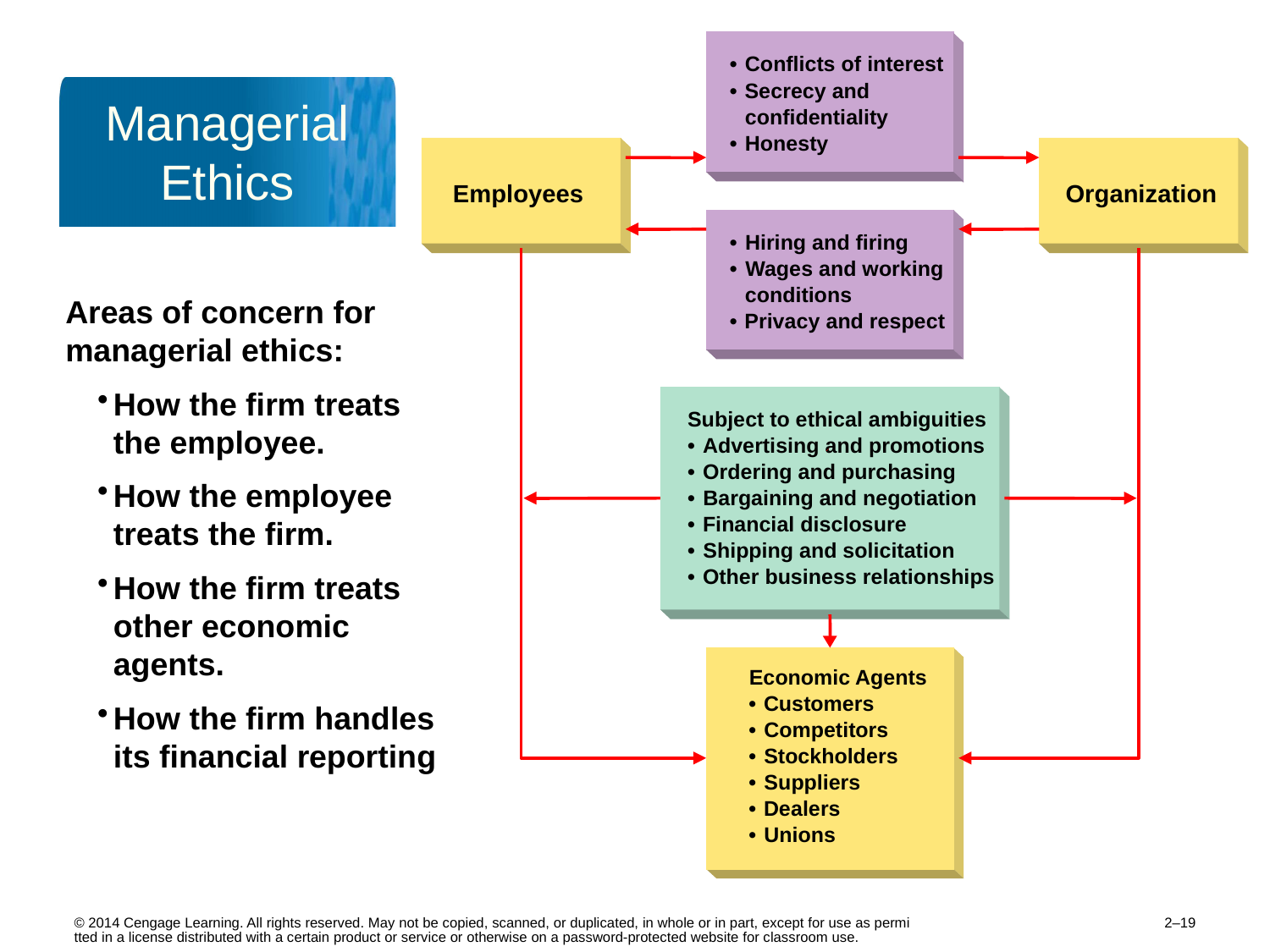

•
Conflicts of interest
•
Secrecy and
confidentiality
•
Honesty

Employees
Organization

•
Hiring and firing

•
Wages and working
conditions
•
Privacy and respect

Subject to ethical ambiguities
•
Advertising and promotions

•
Ordering and purchasing
•
Bargaining and negotiation

•
Financial disclosure
•
Shipping and solicitation
•
Other business relationships

Economic Agents
•
Customers
•
Competitors
•
Stockholders

•
Suppliers
•
Dealers
•
Unions

# Managerial Ethics
Areas of concern for managerial ethics:
How the firm treats the employee.
How the employee treats the firm.
How the firm treats other economic agents.
How the firm handles its financial reporting
2–19
© 2014 Cengage Learning. All rights reserved. May not be copied, scanned, or duplicated, in whole or in part, except for use as permitted in a license distributed with a certain product or service or otherwise on a password-protected website for classroom use.